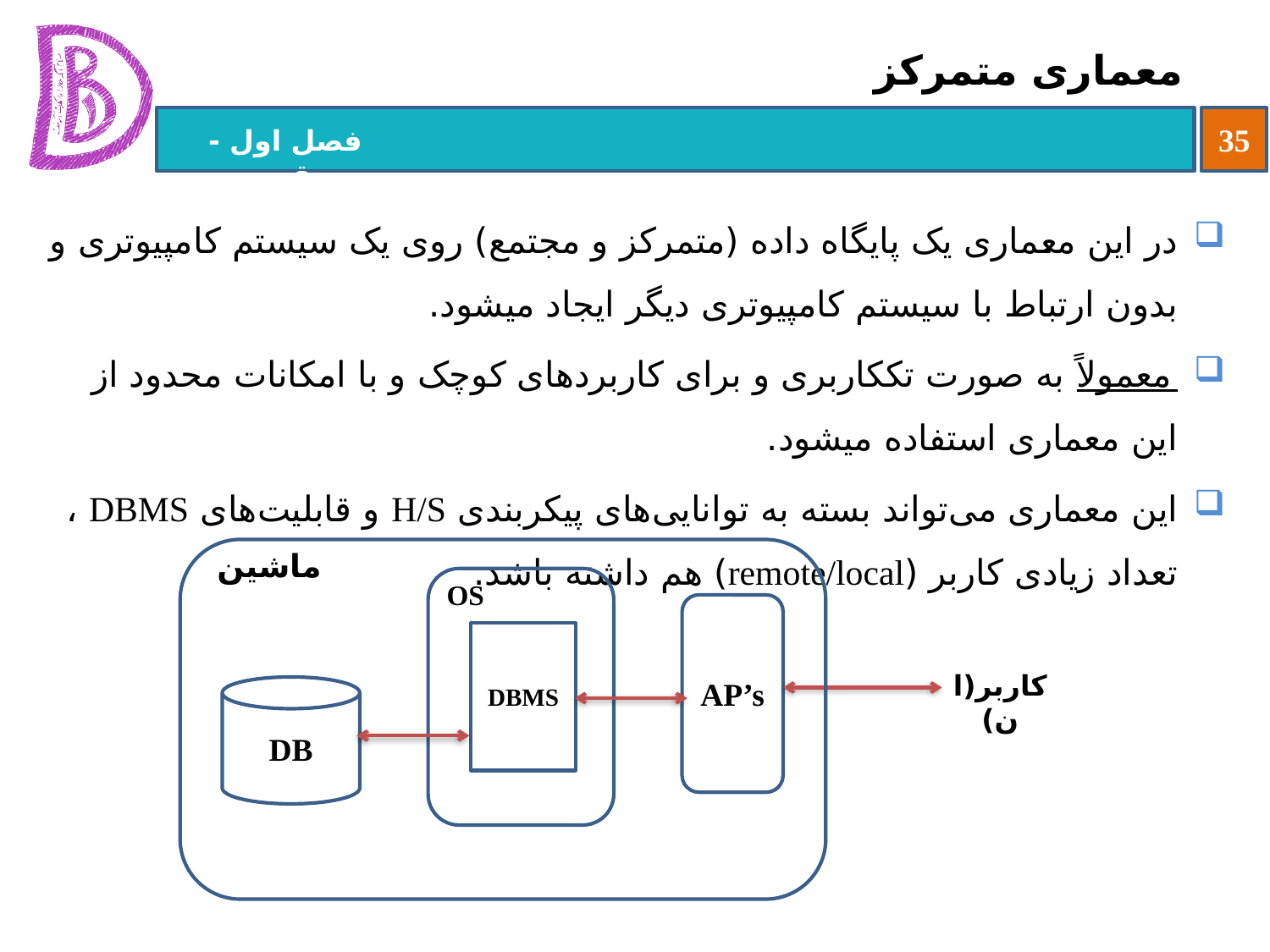

# معماری متمرکز
در این معماری یک پایگاه داده (متمرکز و مجتمع) روی یک سیستم کامپیوتری و بدون ارتباط با سیستم کامپیوتری دیگر ایجاد می‏شود.
معمولاً به صورت تک‏کاربری و برای کاربردهای کوچک و با امکانات محدود از این معماری استفاده می‏شود.
این معماری می‌تواند بسته به توانایی‌های پیکربندی H/S و قابلیت‌های DBMS ، تعداد زیادی کاربر (remote/local) هم داشته باشد.

ماشین

OS
DBMS
AP’s
کاربر(ان)
DB